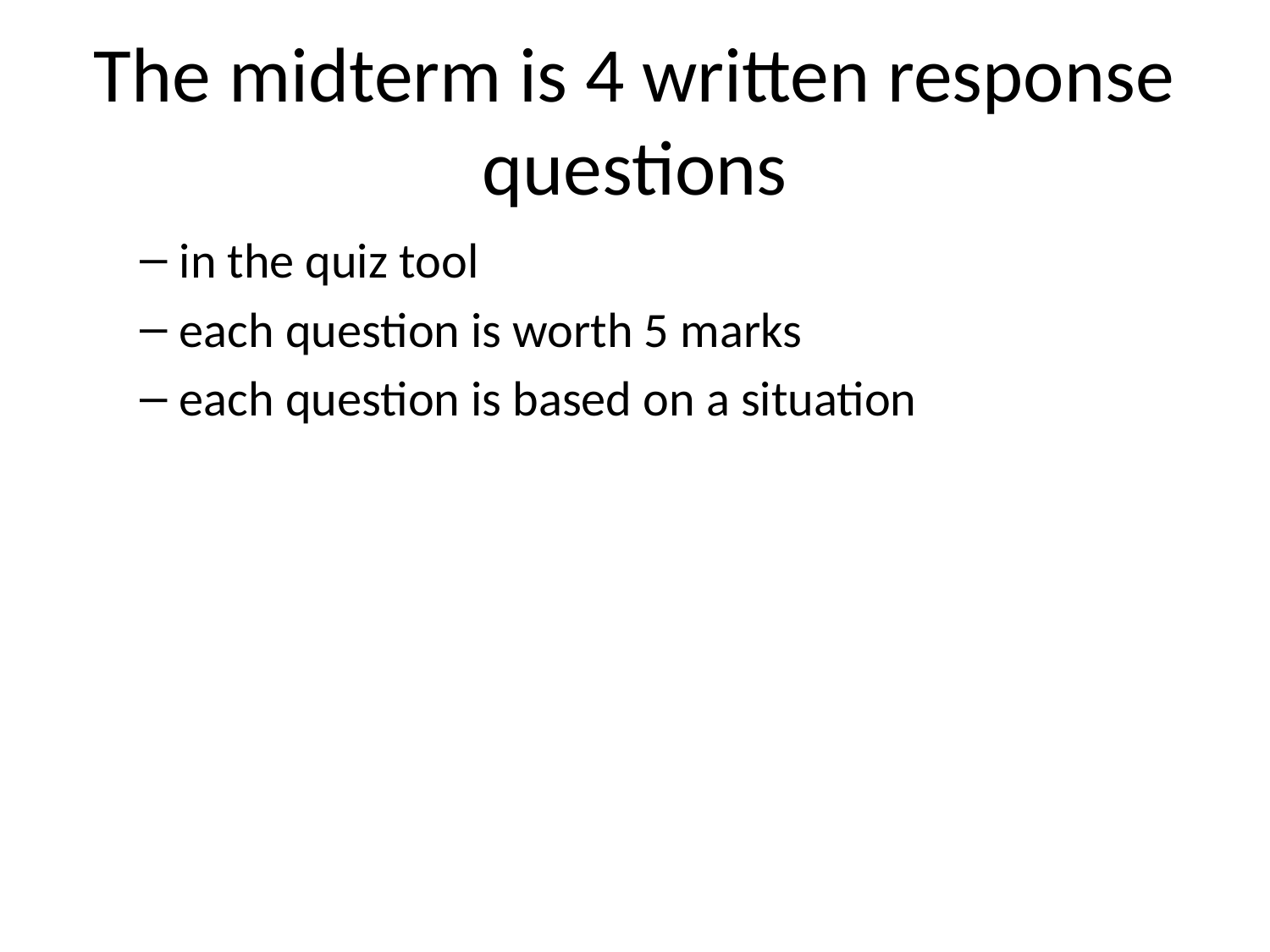

# The midterm is 4 written response questions
in the quiz tool
each question is worth 5 marks
each question is based on a situation